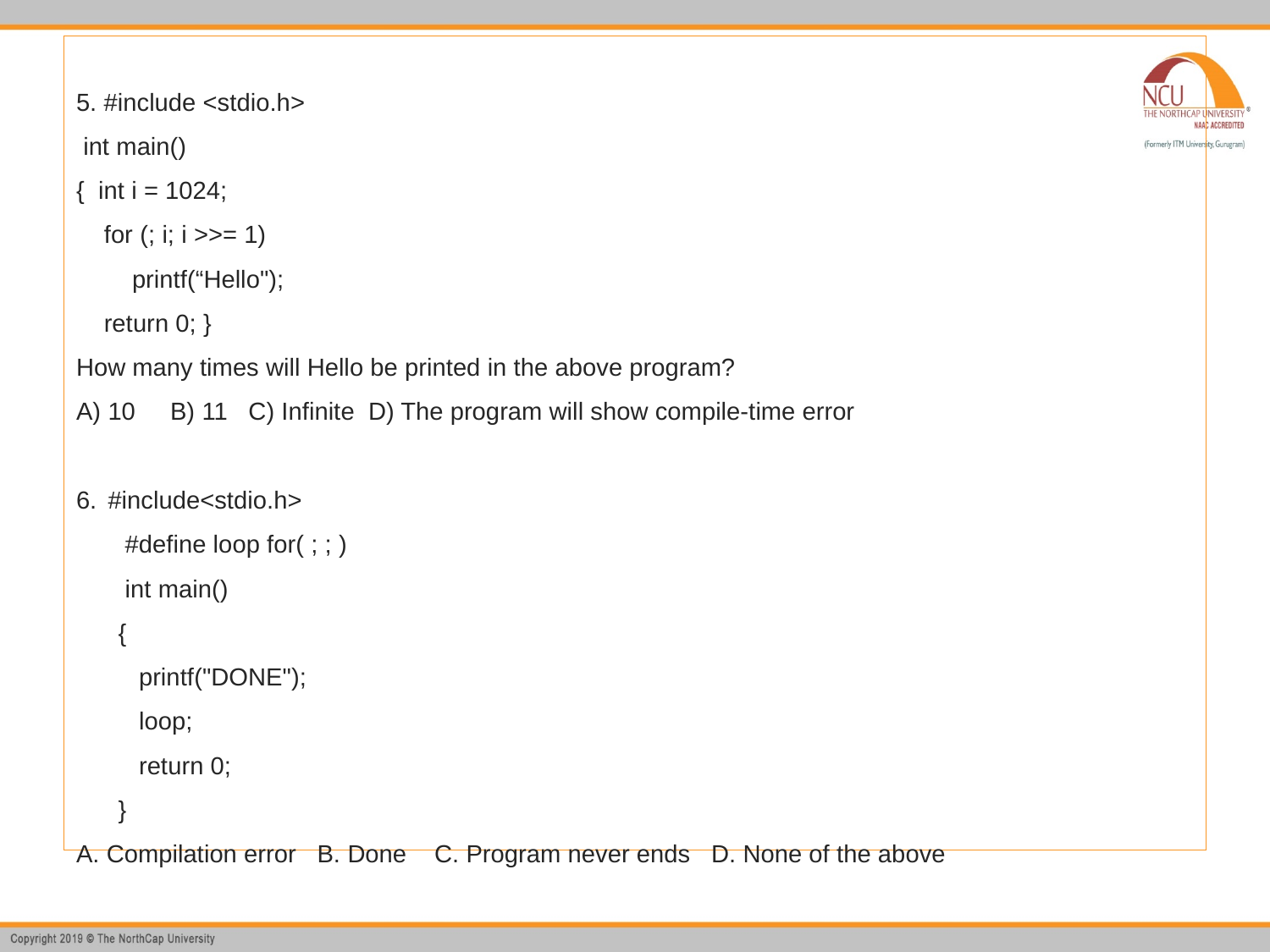

5. #include <stdio.h>
 int main()
{  int i = 1024;
    for (; i; i >>= 1)
        printf(“Hello");
    return 0; }
How many times will Hello be printed in the above program?
10     B) 11   C) Infinite  D) The program will show compile-time error

#include<stdio.h>
       #define loop for( ; ; )
       int main()
      {
         printf("DONE");
         loop;
         return 0;
      }
A. Compilation error   B. Done    C. Program never ends   D. None of the above